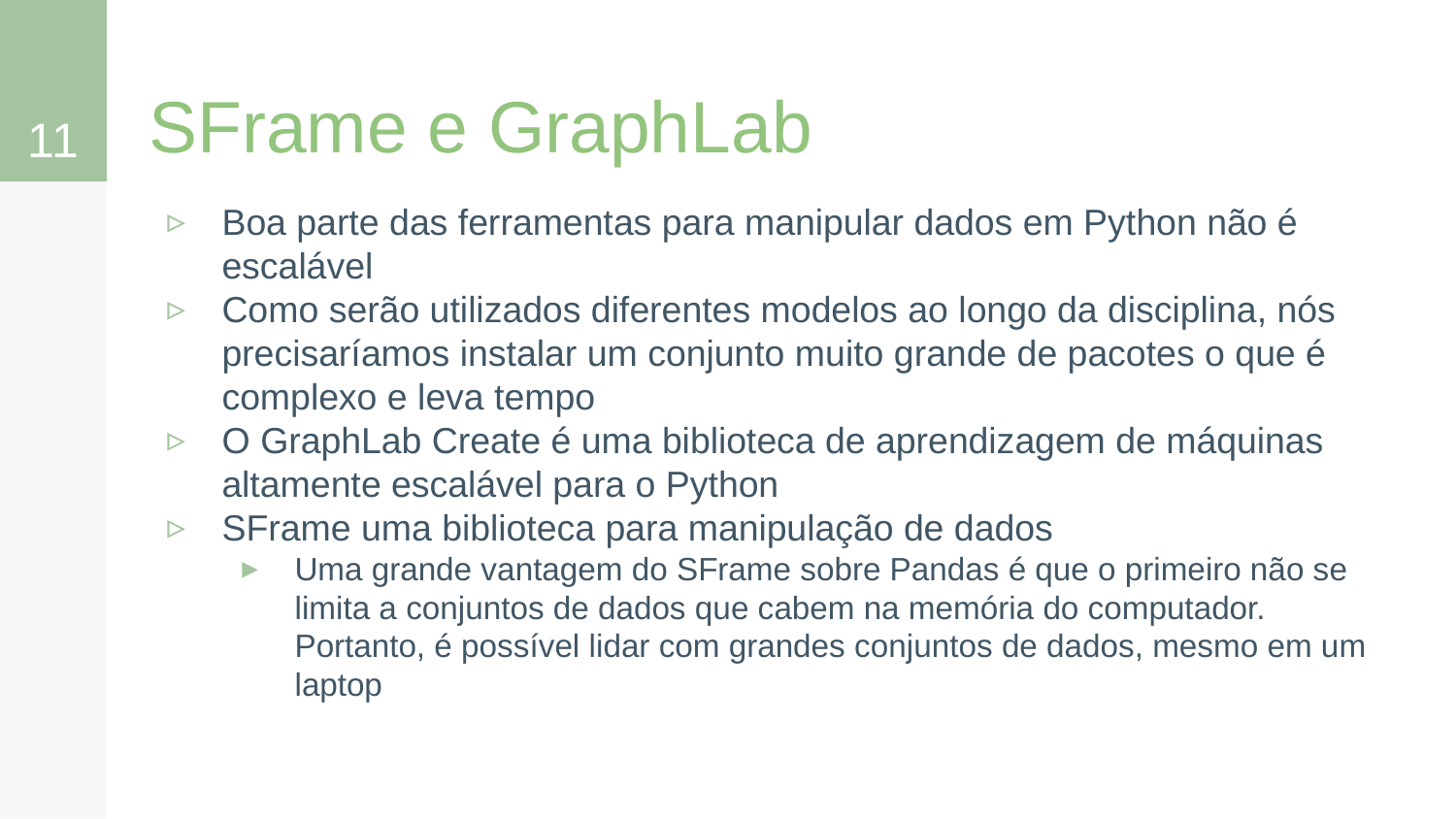

11
# SFrame e GraphLab
Boa parte das ferramentas para manipular dados em Python não é escalável
Como serão utilizados diferentes modelos ao longo da disciplina, nós precisaríamos instalar um conjunto muito grande de pacotes o que é complexo e leva tempo
O GraphLab Create é uma biblioteca de aprendizagem de máquinas altamente escalável para o Python
SFrame uma biblioteca para manipulação de dados
Uma grande vantagem do SFrame sobre Pandas é que o primeiro não se limita a conjuntos de dados que cabem na memória do computador. Portanto, é possível lidar com grandes conjuntos de dados, mesmo em um laptop